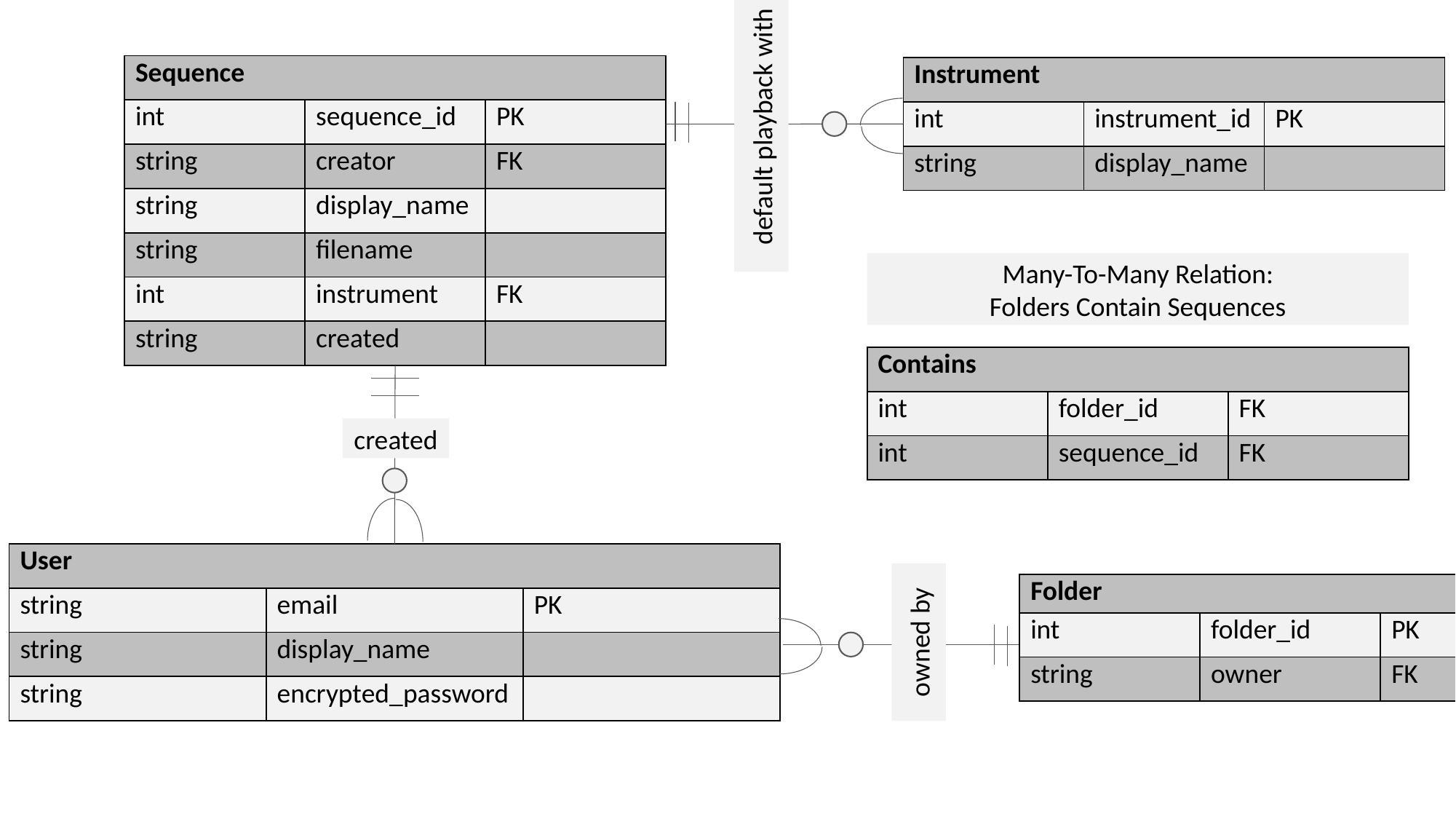

| Sequence |  |  |
| --- | --- | --- |
| int | sequence\_id | PK |
| string | creator | FK |
| string | display\_name |  |
| string | filename |  |
| int | instrument | FK |
| string | created |  |
| Instrument |  |  |
| --- | --- | --- |
| int | instrument\_id | PK |
| string | display\_name |  |

default playback with

Many-To-Many Relation:
Folders Contain Sequences
| Contains |  |  |
| --- | --- | --- |
| int | folder\_id | FK |
| int | sequence\_id | FK |
created

| User |  |  |
| --- | --- | --- |
| string | email | PK |
| string | display\_name |  |
| string | encrypted\_password |  |
| Folder |  |  |
| --- | --- | --- |
| int | folder\_id | PK |
| string | owner | FK |

owned by